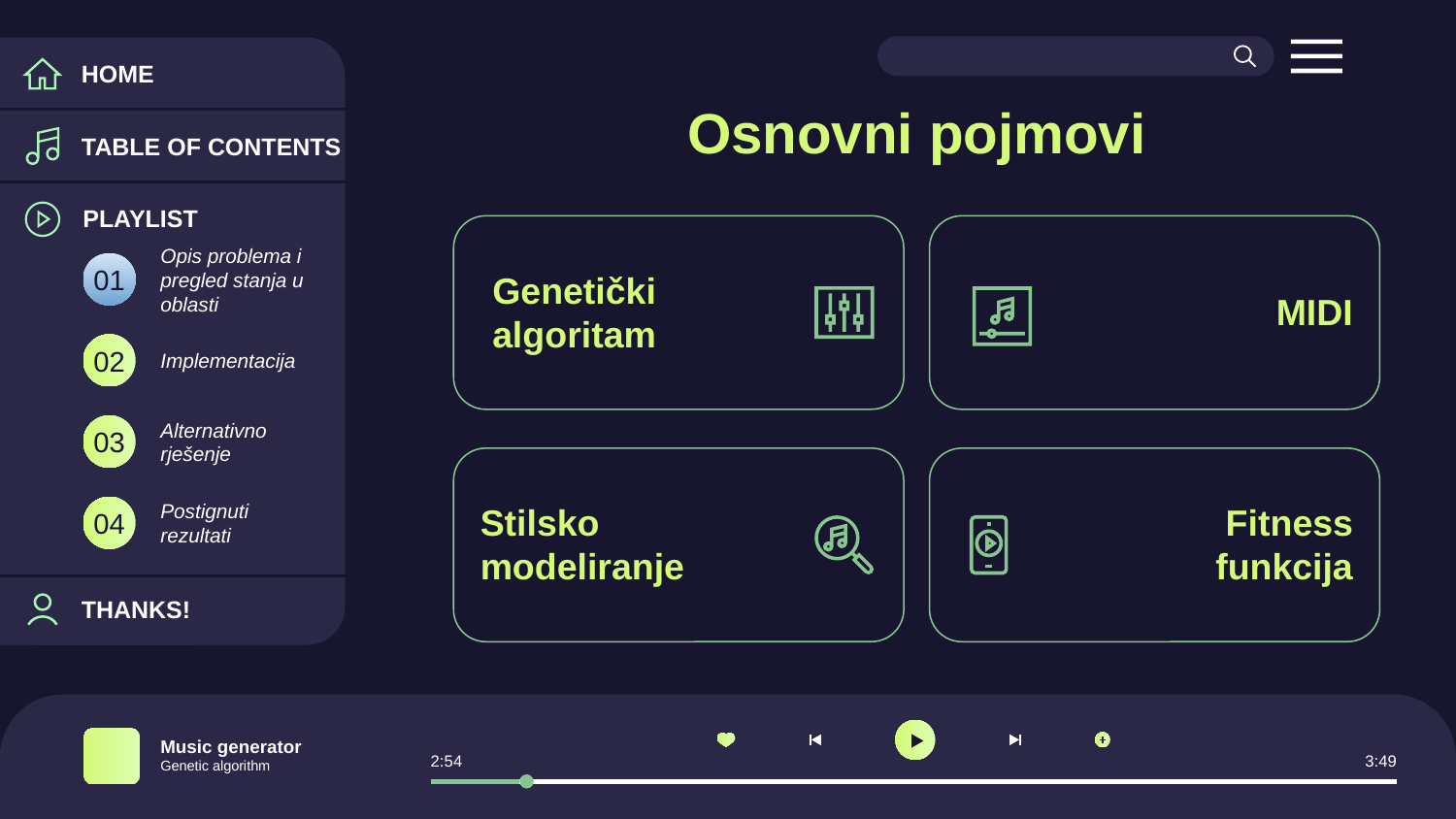

HOME

# Osnovni pojmovi
TABLE OF CONTENTS

PLAYLIST

Opis problema i pregled stanja u oblasti
01
MIDI
Genetički algoritam

Implementacija
02
Alternativno rješenje
03

Postignuti rezultati
04
Stilsko modeliranje
Fitness funkcija

THANKS!

Music generator
Genetic algorithm